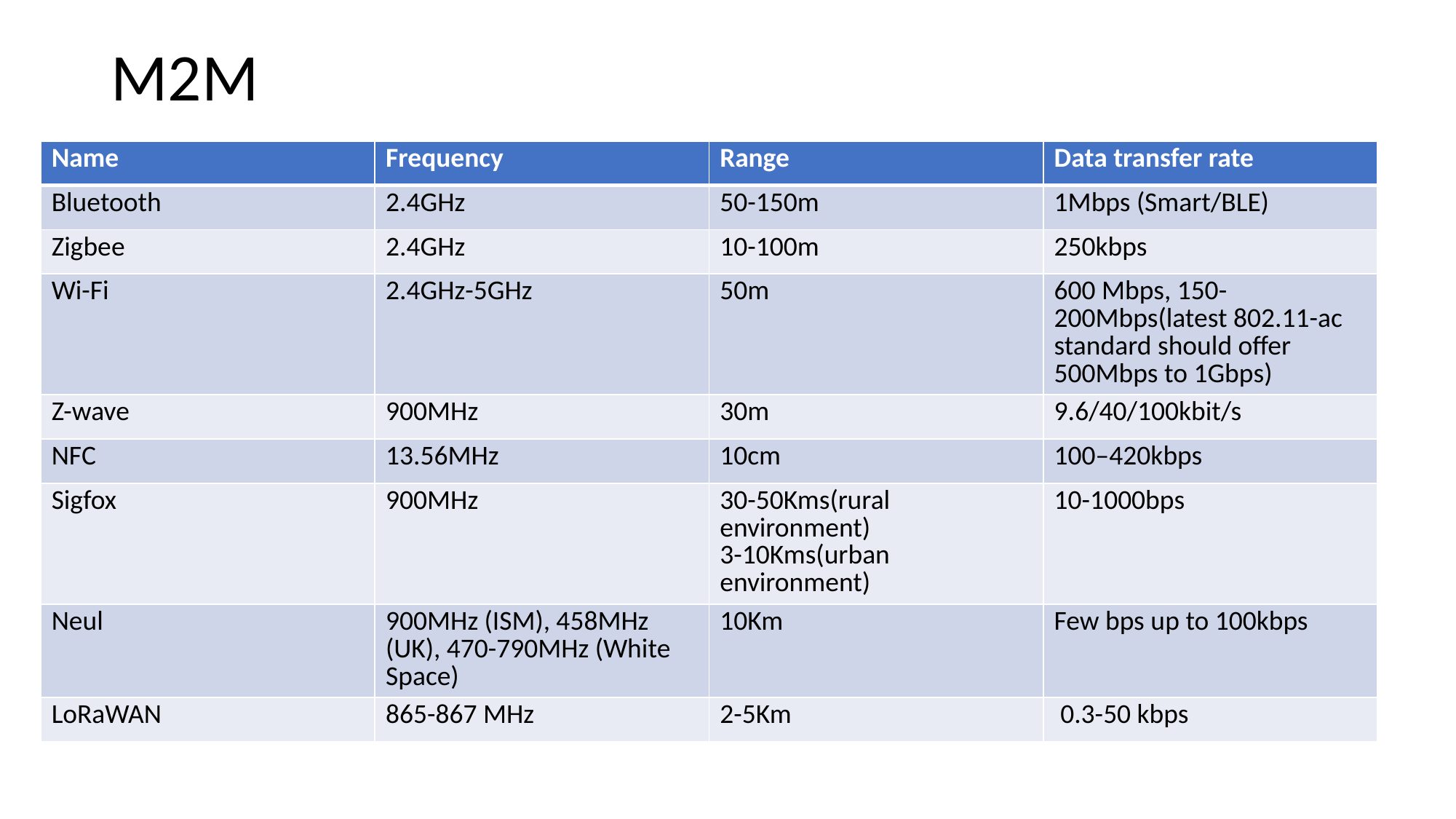

# M2M
| Name | Frequency | Range | Data transfer rate |
| --- | --- | --- | --- |
| Bluetooth | 2.4GHz | 50-150m | 1Mbps (Smart/BLE) |
| Zigbee | 2.4GHz | 10-100m | 250kbps |
| Wi-Fi | 2.4GHz-5GHz | 50m | 600 Mbps, 150-200Mbps(latest 802.11-ac standard should offer 500Mbps to 1Gbps) |
| Z-wave | 900MHz | 30m | 9.6/40/100kbit/s |
| NFC | 13.56MHz | 10cm | 100–420kbps |
| Sigfox | 900MHz | 30-50Kms(rural environment) 3-10Kms(urban environment) | 10-1000bps |
| Neul | 900MHz (ISM), 458MHz (UK), 470-790MHz (White Space) | 10Km | Few bps up to 100kbps |
| LoRaWAN | 865-867 MHz | 2-5Km | 0.3-50 kbps |